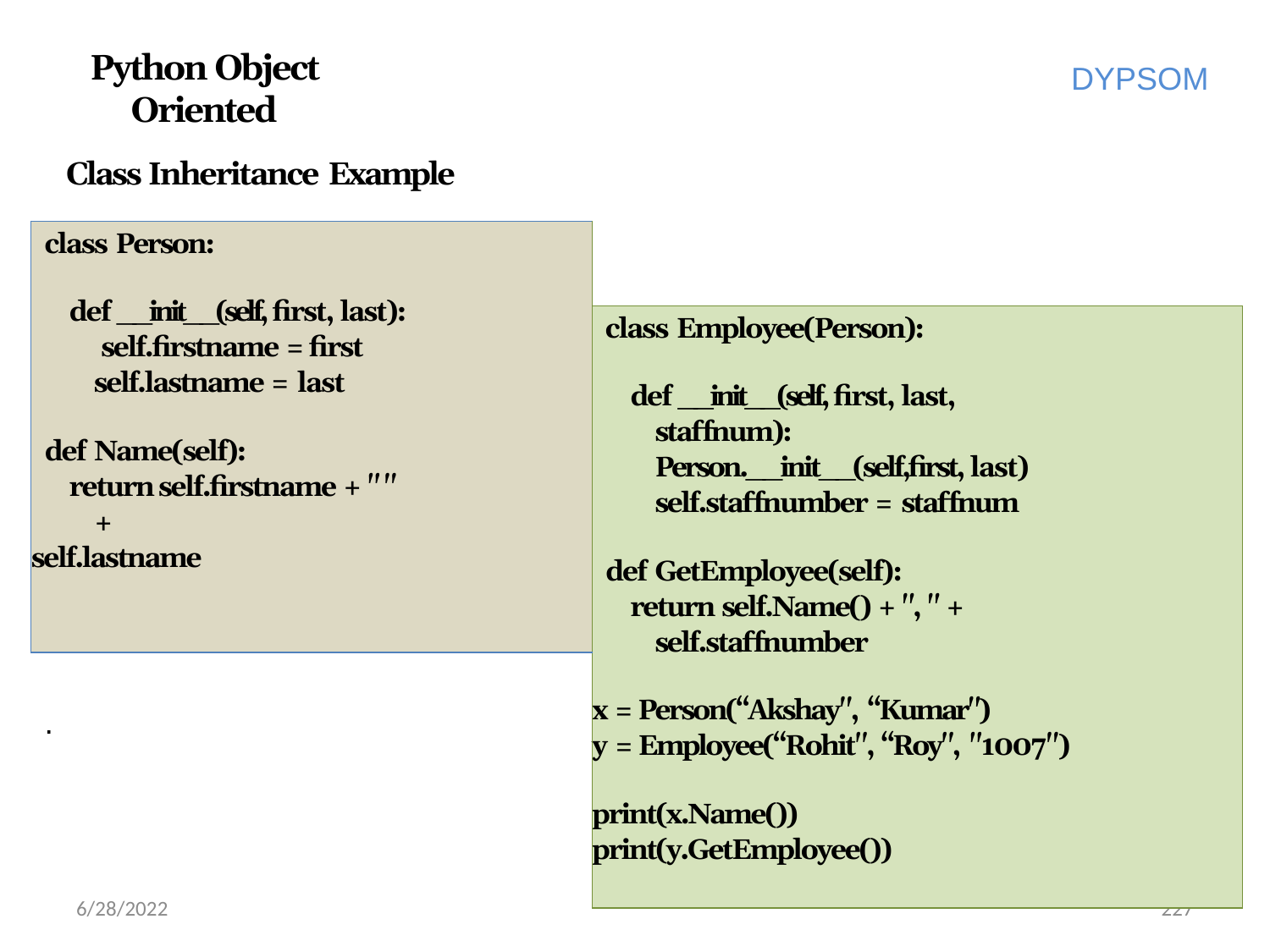

DYPSOM
# Python Object Oriented
Class Inheritance Example
| class Person: def \_\_init\_\_(self, first, last): self.firstname = first self.lastname = last def Name(self): return self.firstname + " " + self.lastname |  |
| --- | --- |
|  | class Employee(Person): def \_\_init\_\_(self, first, last, staffnum): Person.\_\_init\_\_(self,first, last) self.staffnumber = staffnum def GetEmployee(self): return self.Name() + ", " + self.staffnumber x = Person(“Akshay", “Kumar") y = Employee(“Rohit", “Roy", "1007") print(x.Name()) print(y.GetEmployee()) |
| . |  |
6/28/2022
227